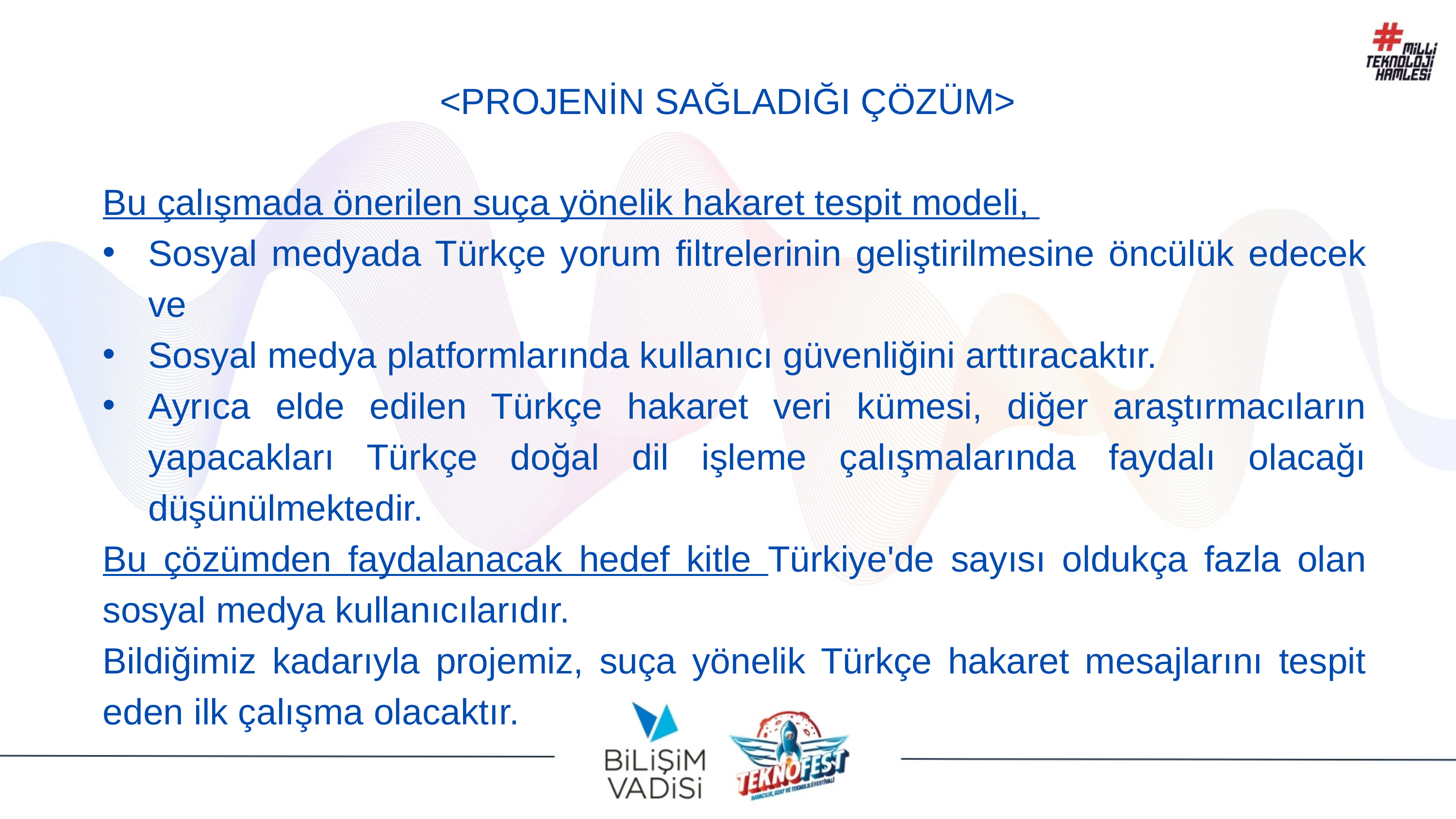

<PROJENİN SAĞLADIĞI ÇÖZÜM>
Bu çalışmada önerilen suça yönelik hakaret tespit modeli,
Sosyal medyada Türkçe yorum filtrelerinin geliştirilmesine öncülük edecek ve
Sosyal medya platformlarında kullanıcı güvenliğini arttıracaktır.
Ayrıca elde edilen Türkçe hakaret veri kümesi, diğer araştırmacıların yapacakları Türkçe doğal dil işleme çalışmalarında faydalı olacağı düşünülmektedir.
Bu çözümden faydalanacak hedef kitle Türkiye'de sayısı oldukça fazla olan sosyal medya kullanıcılarıdır.
Bildiğimiz kadarıyla projemiz, suça yönelik Türkçe hakaret mesajlarını tespit eden ilk çalışma olacaktır.